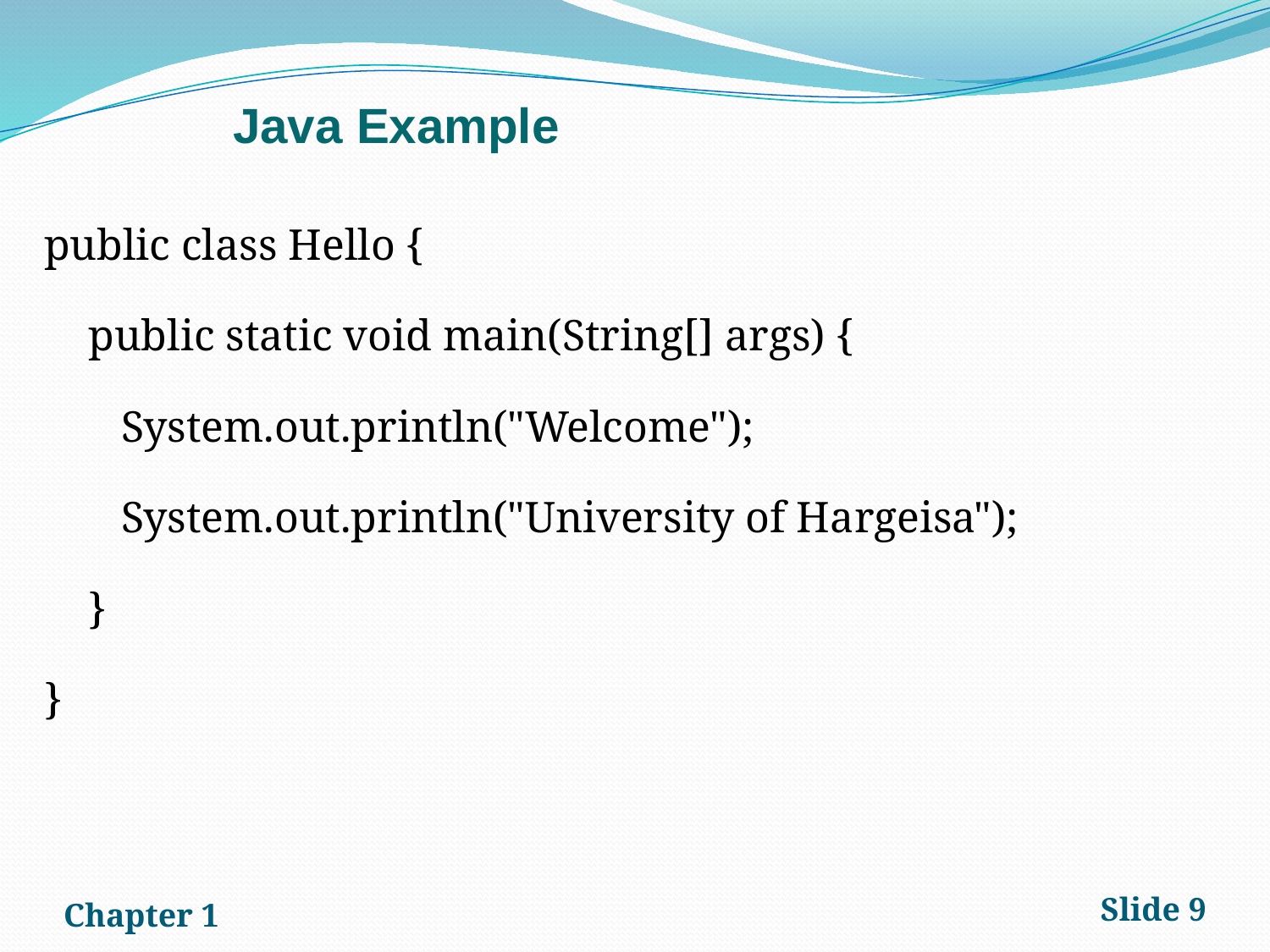

# Java Example
public class Hello {
    public static void main(String[] args) {
       System.out.println("Welcome");
       System.out.println("University of Hargeisa");
    }
}
Chapter 1

Slide 9